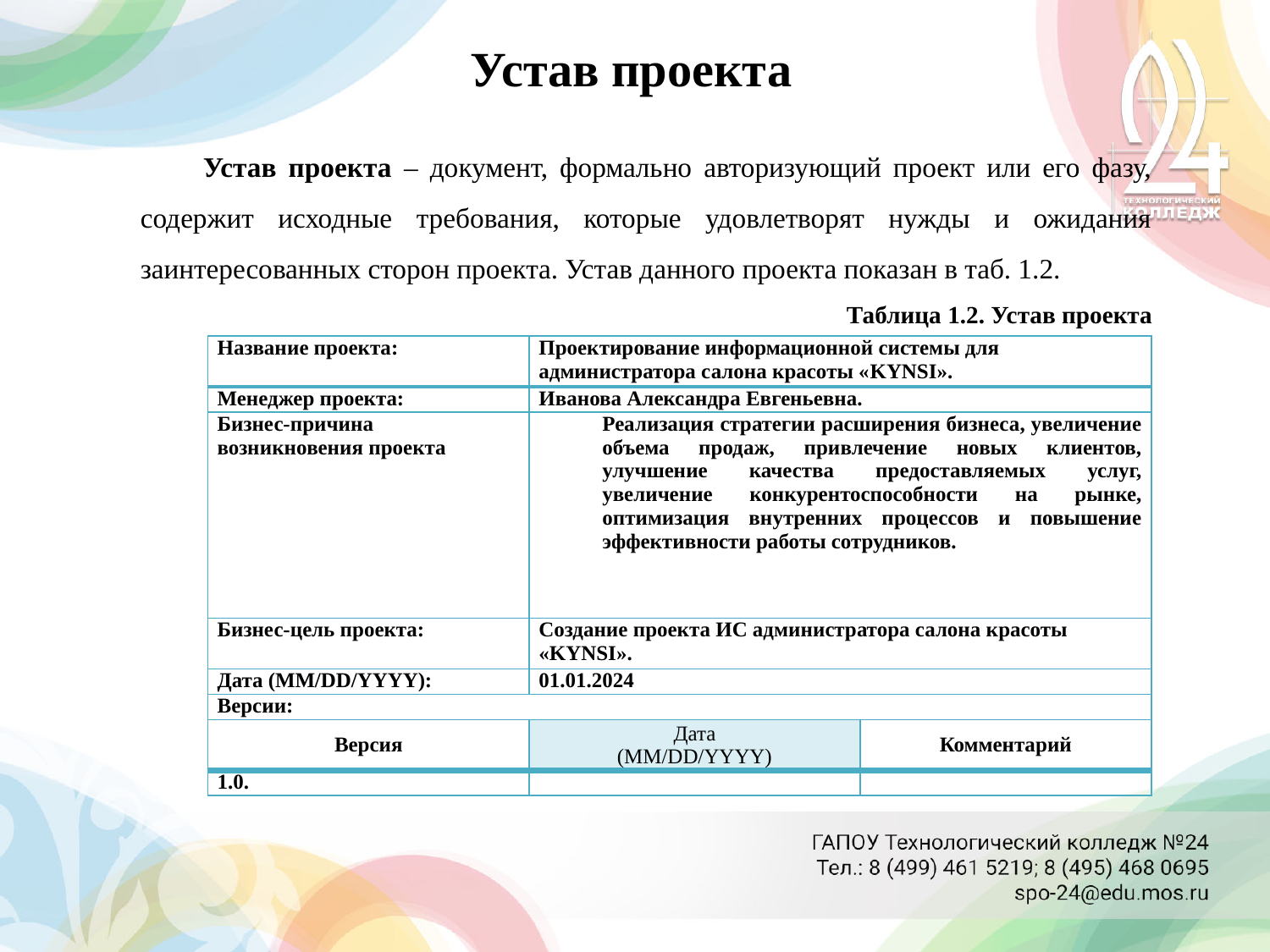

# Устав проекта
Устав проекта – документ, формально авторизующий проект или его фазу, содержит исходные требования, которые удовлетворят нужды и ожидания заинтересованных сторон проекта. Устав данного проекта показан в таб. 1.2.
Таблица 1.2. Устав проекта

| Название проекта: | Проектирование информационной системы для администратора салона красоты «KYNSI». |  |
| --- | --- | --- |
| Менеджер проекта: | Иванова Александра Евгеньевна. |  |
| Бизнес-причина возникновения проекта | Реализация стратегии расширения бизнеса, увеличение объема продаж, привлечение новых клиентов, улучшение качества предоставляемых услуг, увеличение конкурентоспособности на рынке, оптимизация внутренних процессов и повышение эффективности работы сотрудников. |  |
| Бизнес-цель проекта: | Создание проекта ИС администратора салона красоты «KYNSI». |  |
| Дата (MM/DD/YYYY): | 01.01.2024 |  |
| Версии: |  |  |
| Версия | Дата (MM/DD/YYYY) | Комментарий |
| 1.0. |  |  |